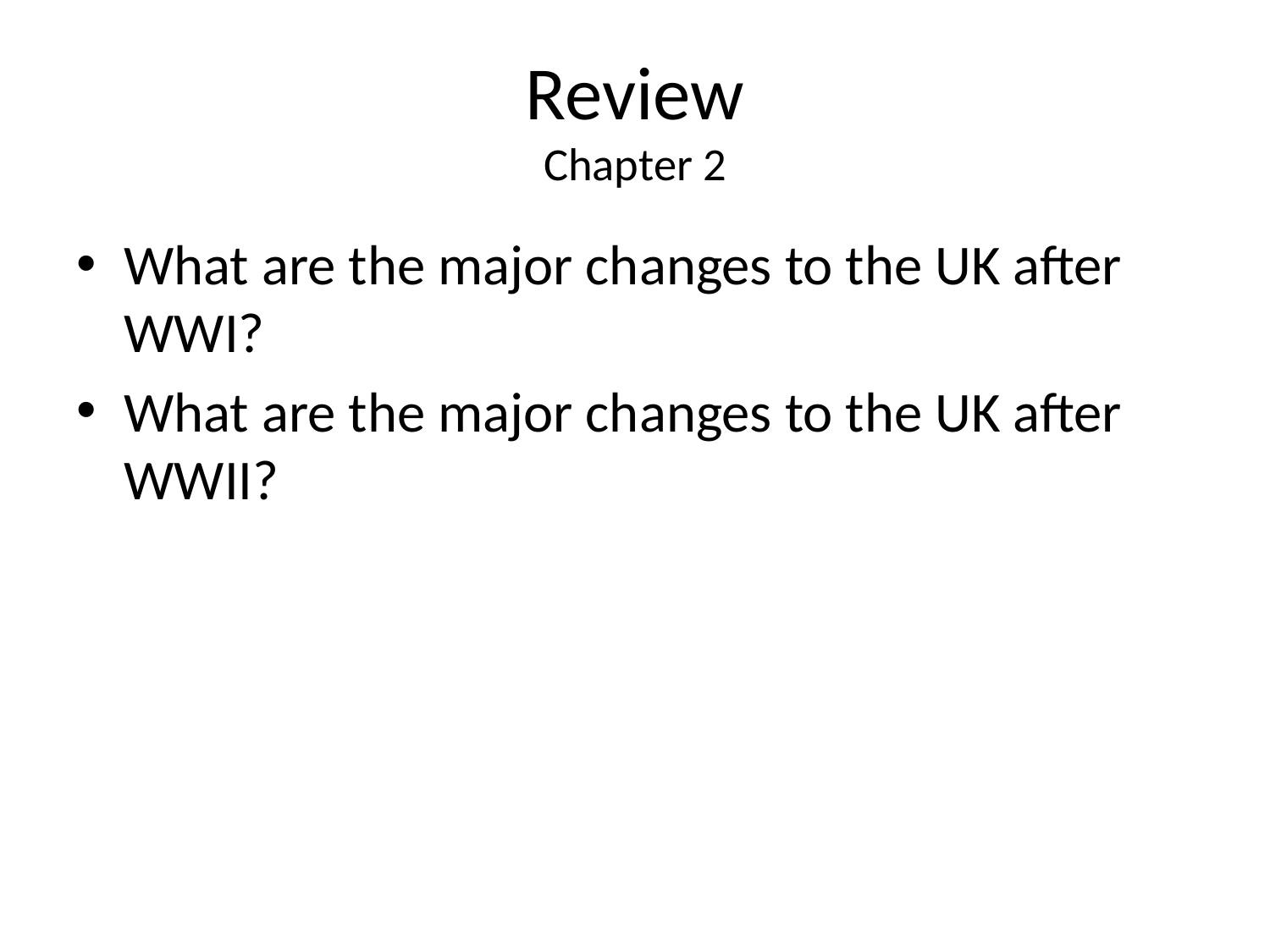

# Review Chapter 2
What are the major changes to the UK after WWI?
What are the major changes to the UK after WWII?